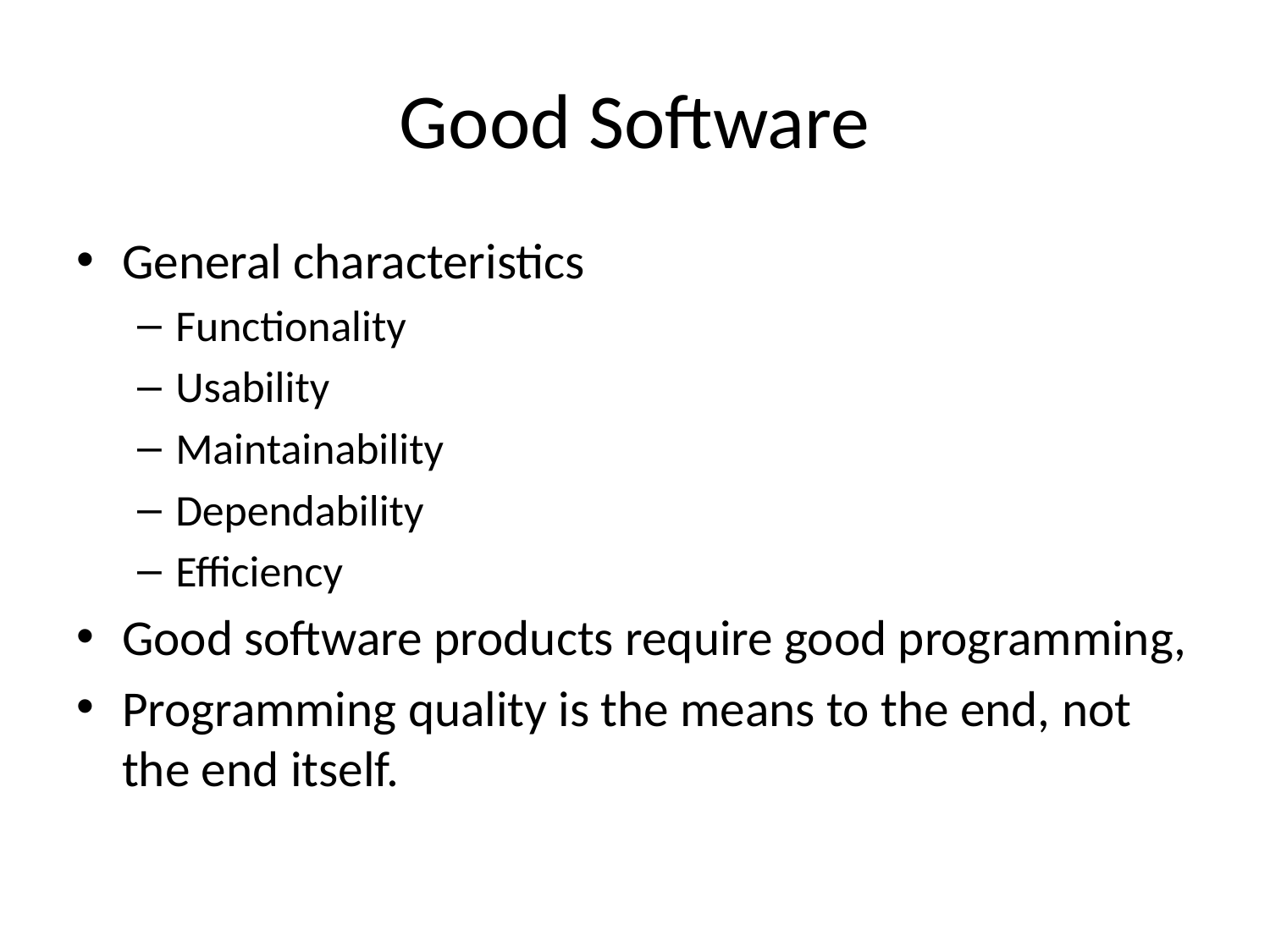

# Good Software
General characteristics
Functionality
Usability
Maintainability
Dependability
Efficiency
Good software products require good programming,
Programming quality is the means to the end, not the end itself.